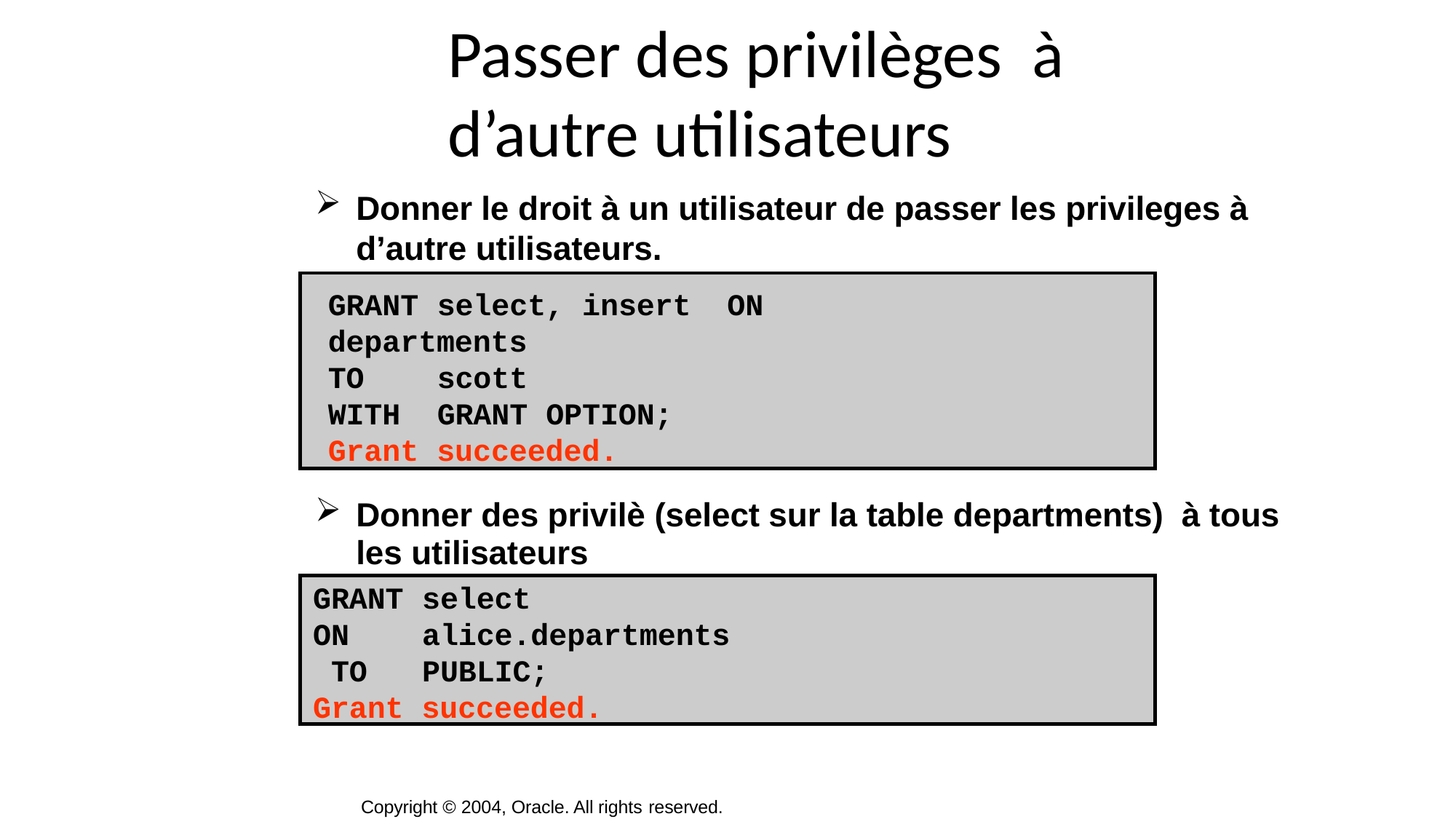

# Passer des privilèges  à d’autre utilisateurs
Donner le droit à un utilisateur de passer les privileges à d’autre utilisateurs.
GRANT	select, insert  ON	departments
TO	scott
WITH	GRANT OPTION;
Grant succeeded.
Donner des privilè (select sur la table departments)  à tous les utilisateurs

GRANT	select
ON	alice.departments  TO	PUBLIC;
Grant succeeded.
Copyright © 2004, Oracle. All rights reserved.